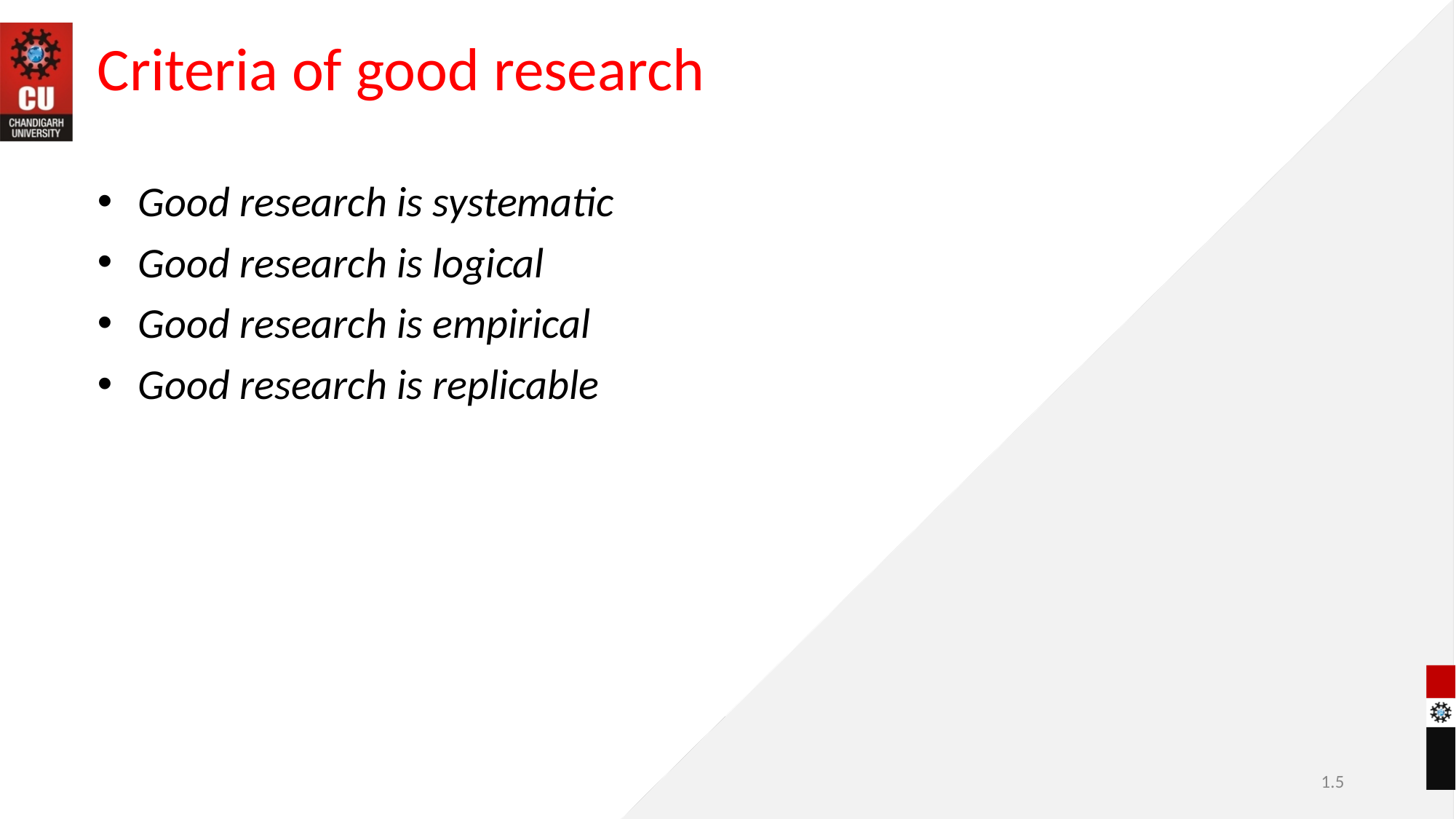

Criteria of good research

Good research is systematic
Good research is logical
Good research is empirical
Good research is replicable

1.5